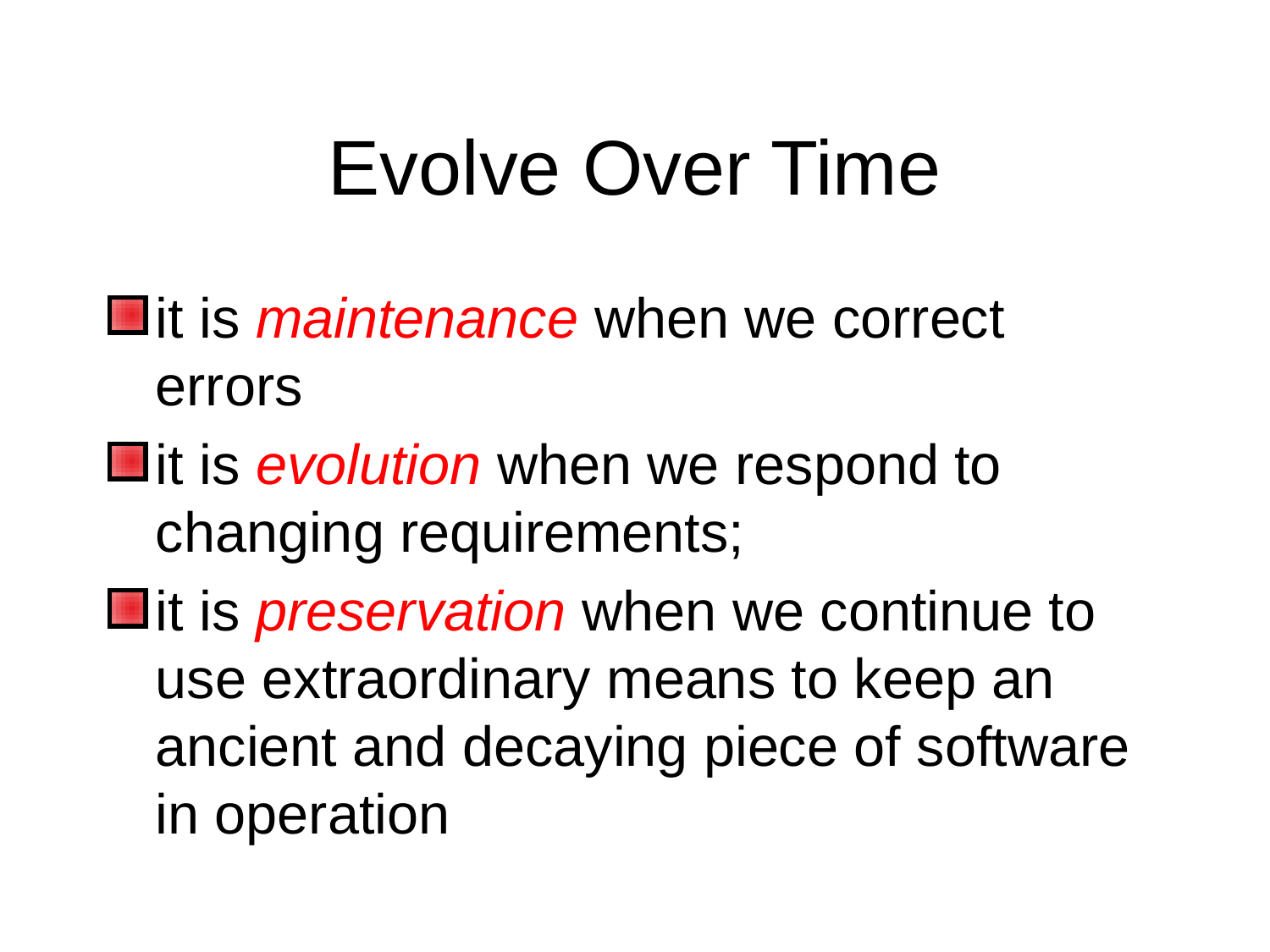

# Evolve Over Time
it is maintenance when we correct errors
it is evolution when we respond to changing requirements;
it is preservation when we continue to use extraordinary means to keep an ancient and decaying piece of software in operation